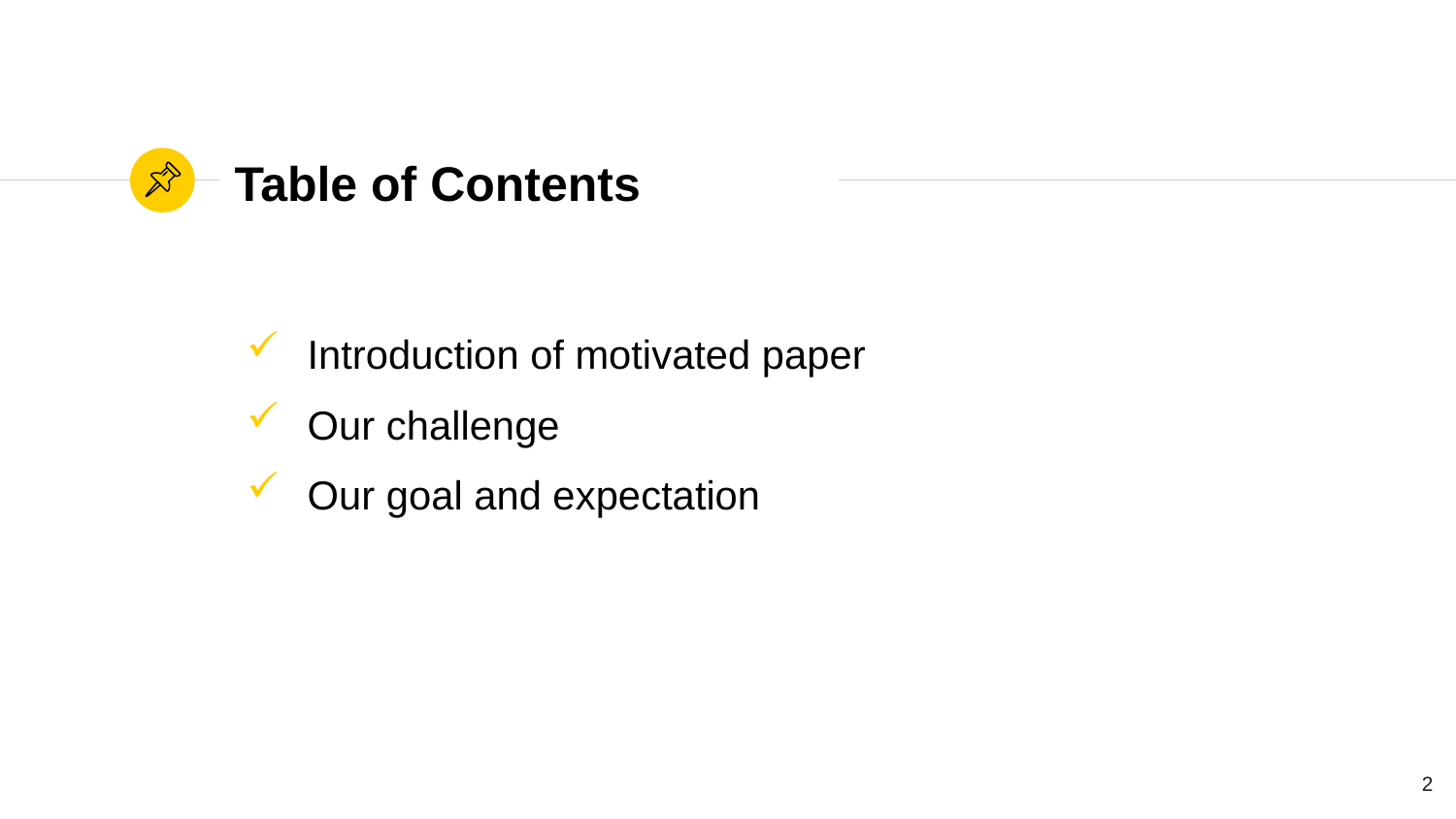

# Table of Contents

Introduction of motivated paper
Our challenge
Our goal and expectation
2